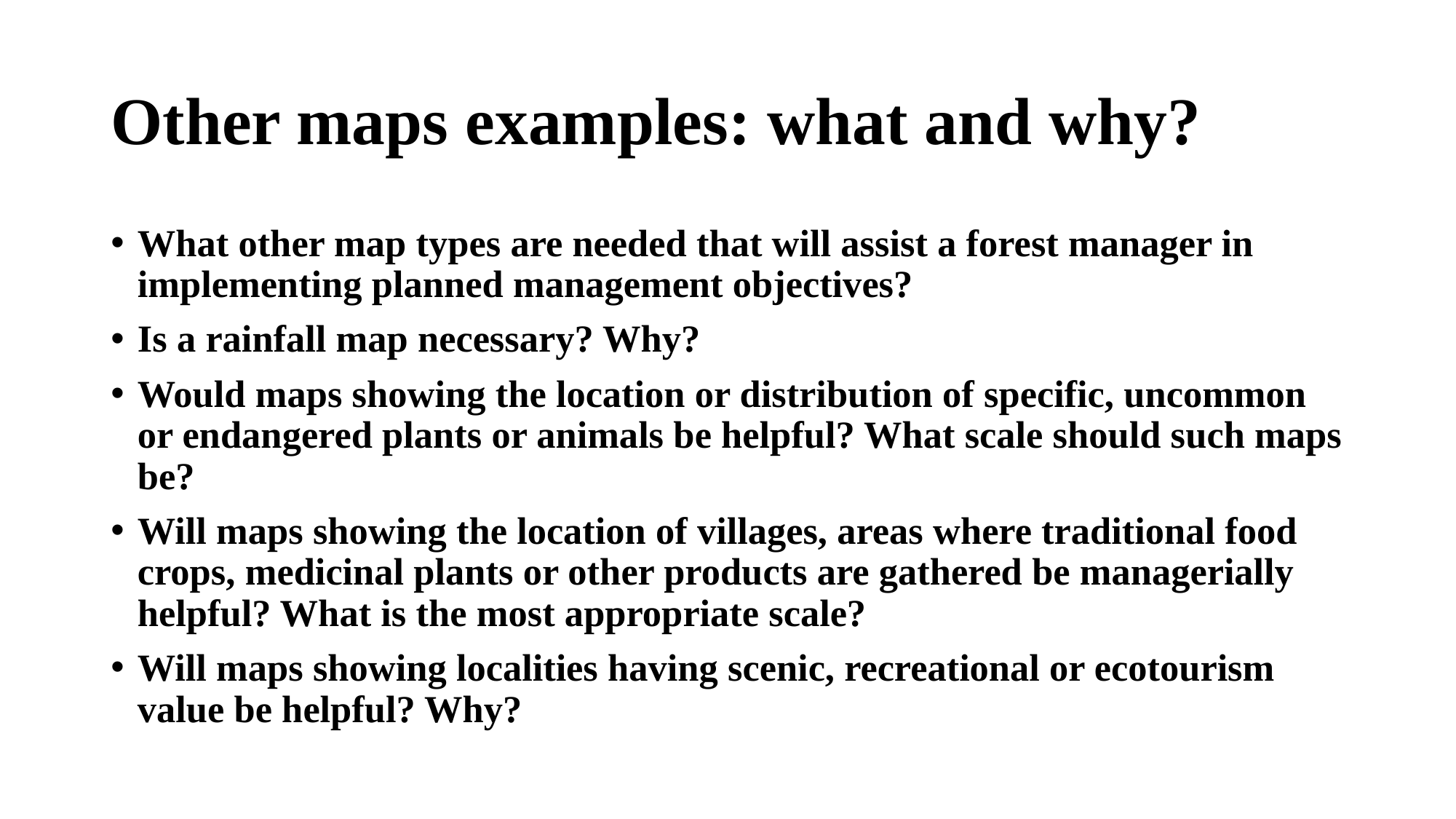

# Other maps examples: what and why?
What other map types are needed that will assist a forest manager in implementing planned management objectives?
Is a rainfall map necessary? Why?
Would maps showing the location or distribution of specific, uncommon or endangered plants or animals be helpful? What scale should such maps be?
Will maps showing the location of villages, areas where traditional food crops, medicinal plants or other products are gathered be managerially helpful? What is the most appropriate scale?
Will maps showing localities having scenic, recreational or ecotourism value be helpful? Why?